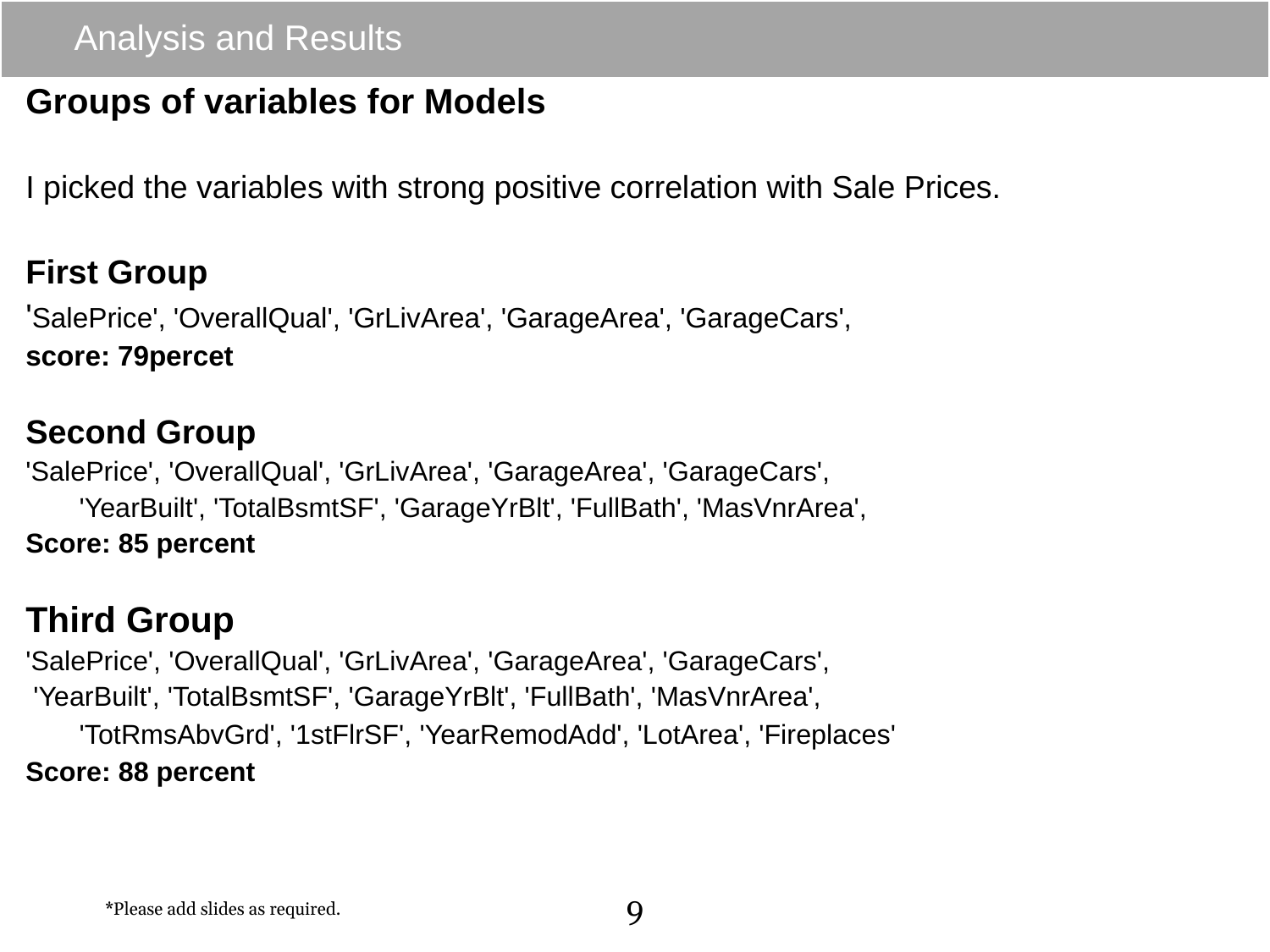

# Analysis and Results
Groups of variables for Models

I picked the variables with strong positive correlation with Sale Prices.

First Group
'SalePrice', 'OverallQual', 'GrLivArea', 'GarageArea', 'GarageCars',
score: 79percet

Second Group
'SalePrice', 'OverallQual', 'GrLivArea', 'GarageArea', 'GarageCars',
       'YearBuilt', 'TotalBsmtSF', 'GarageYrBlt', 'FullBath', 'MasVnrArea',
Score: 85 percent

Third Group
'SalePrice', 'OverallQual', 'GrLivArea', 'GarageArea', 'GarageCars',
 'YearBuilt', 'TotalBsmtSF', 'GarageYrBlt', 'FullBath', 'MasVnrArea',
       'TotRmsAbvGrd', '1stFlrSF', 'YearRemodAdd', 'LotArea', 'Fireplaces'
Score: 88 percent

9
*Please add slides as required.